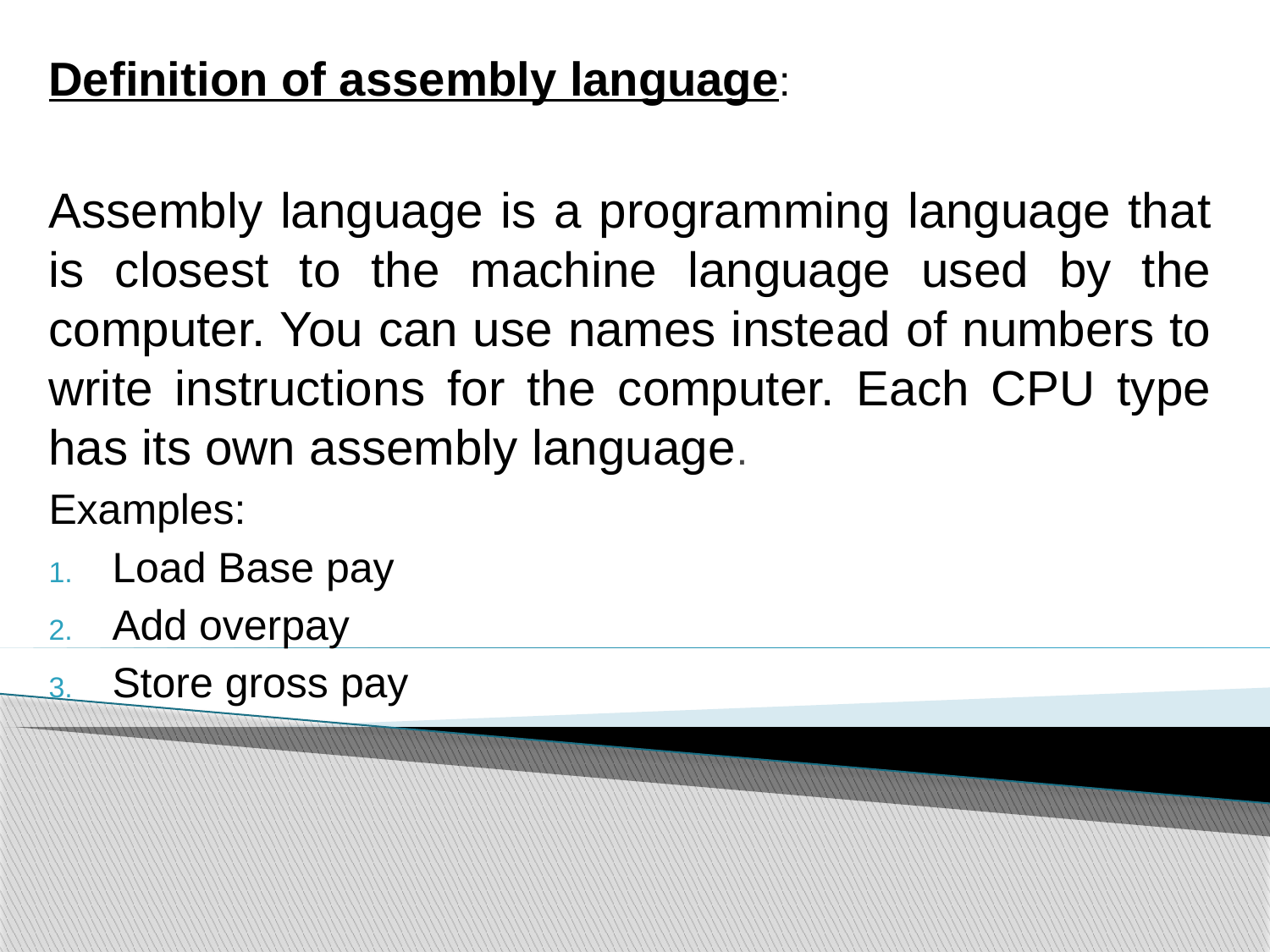

Definition of assembly language:

Assembly language is a programming language that is closest to the machine language used by the computer. You can use names instead of numbers to write instructions for the computer. Each CPU type has its own assembly language.
Examples:
Load Base pay
Add overpay
Store gross pay